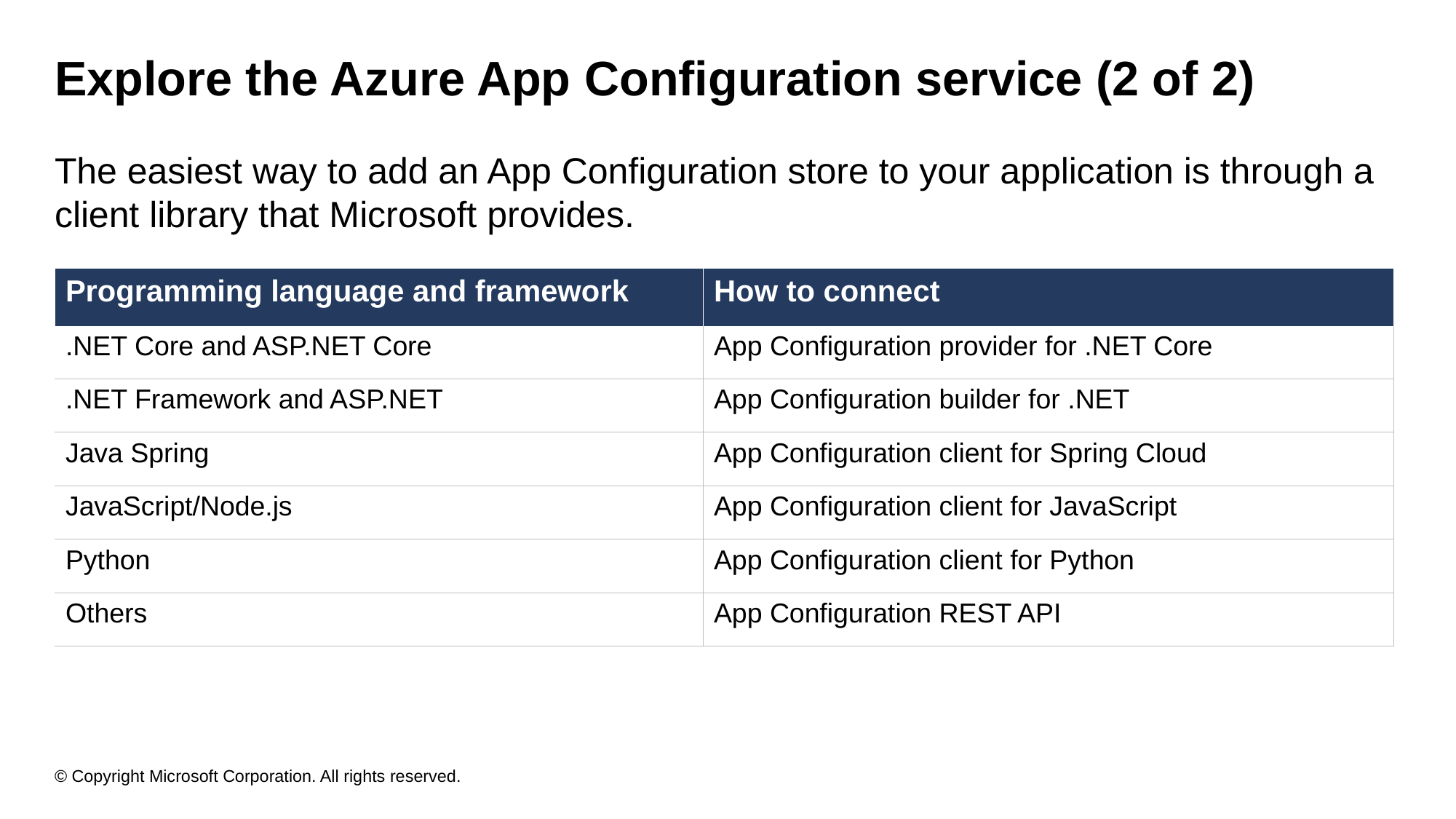

# Explore the Azure App Configuration service (2 of 2)
The easiest way to add an App Configuration store to your application is through a client library that Microsoft provides.

| Programming language and framework | How to connect |
| --- | --- |
| .NET Core and ASP.NET Core | App Configuration provider for .NET Core |
| .NET Framework and ASP.NET | App Configuration builder for .NET |
| Java Spring | App Configuration client for Spring Cloud |
| JavaScript/Node.js | App Configuration client for JavaScript |
| Python | App Configuration client for Python |
| Others | App Configuration REST API |